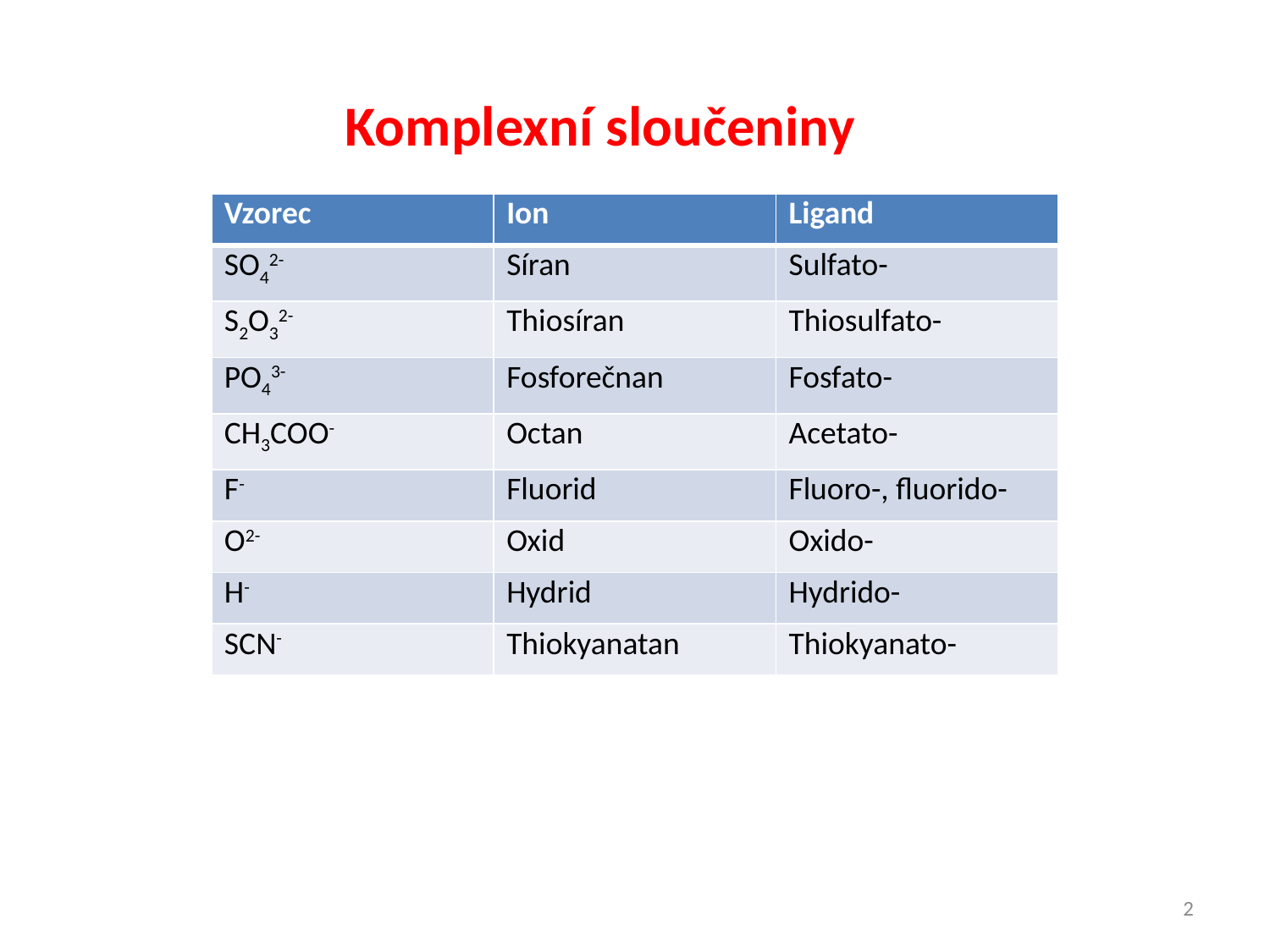

Komplexní sloučeniny
| Vzorec | Ion | Ligand |
| --- | --- | --- |
| SO42- | Síran | Sulfato- |
| S2O32- | Thiosíran | Thiosulfato- |
| PO43- | Fosforečnan | Fosfato- |
| CH3COO- | Octan | Acetato- |
| F- | Fluorid | Fluoro-, fluorido- |
| O2- | Oxid | Oxido- |
| H- | Hydrid | Hydrido- |
| SCN- | Thiokyanatan | Thiokyanato- |
2